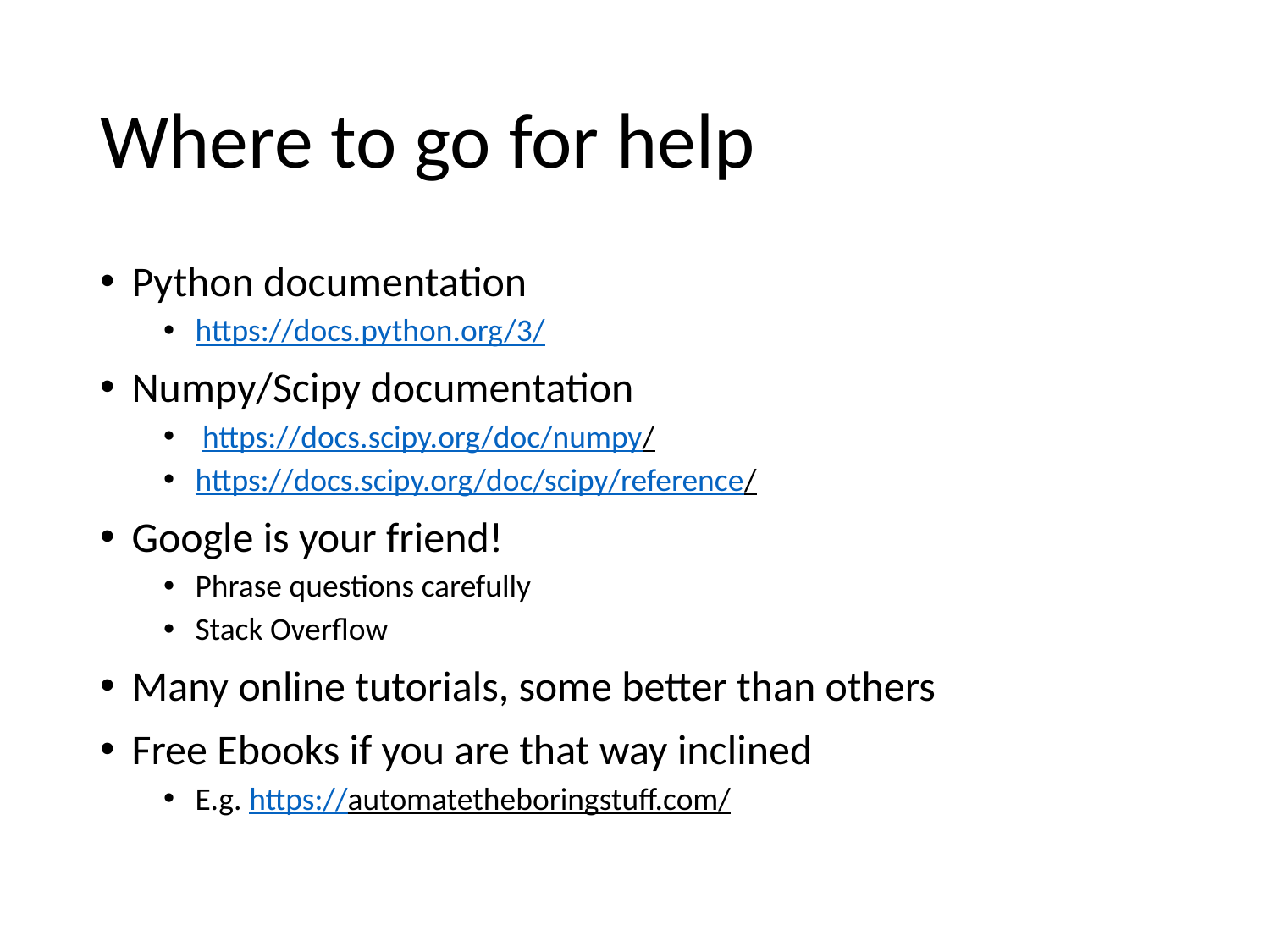

# Where to go for help
Python documentation
https://docs.python.org/3/
Numpy/Scipy documentation
 https://docs.scipy.org/doc/numpy/
https://docs.scipy.org/doc/scipy/reference/
Google is your friend!
Phrase questions carefully
Stack Overflow
Many online tutorials, some better than others
Free Ebooks if you are that way inclined
E.g. https://automatetheboringstuff.com/